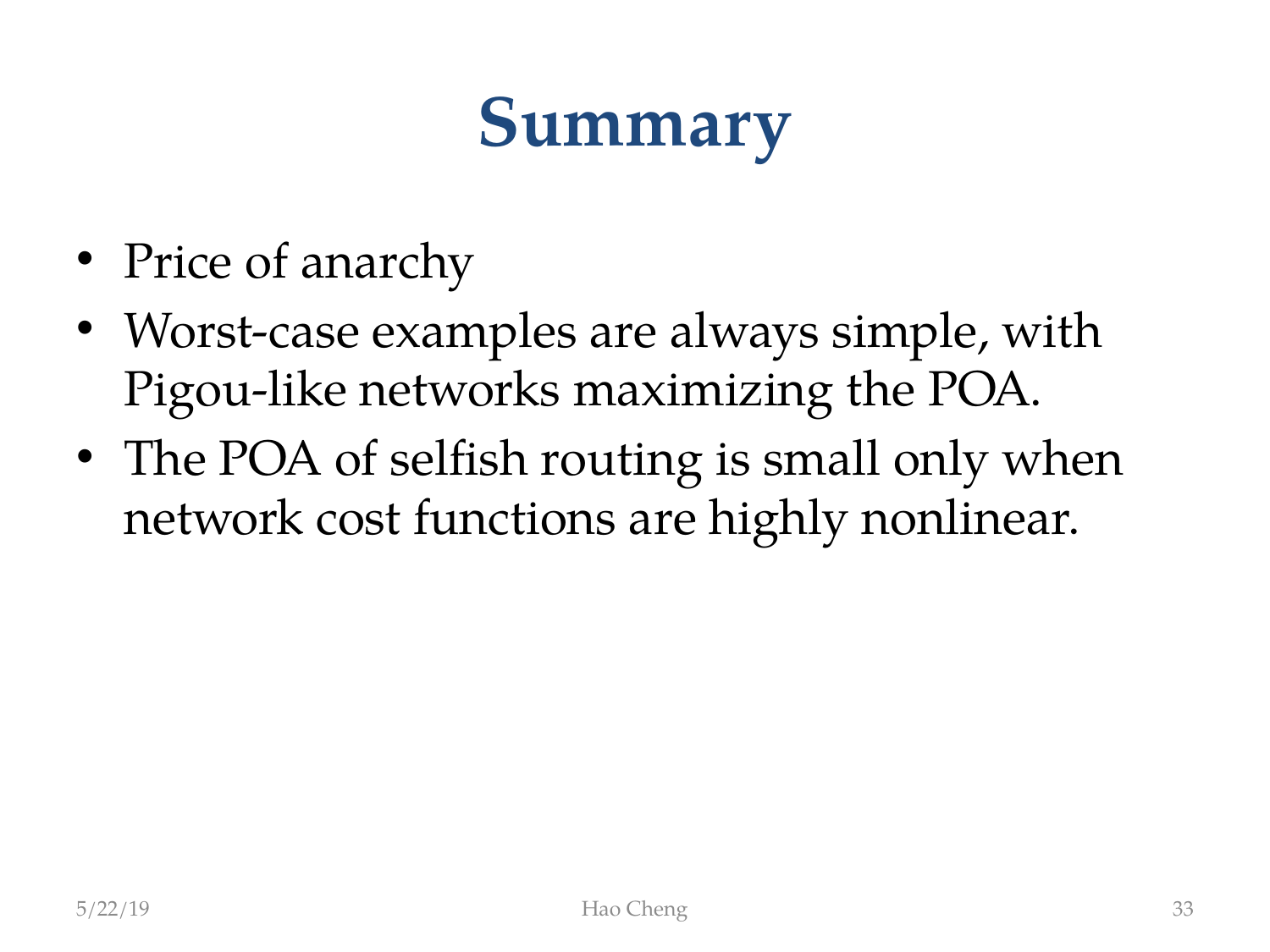

# Summary
Price of anarchy
Worst-case examples are always simple, with Pigou-like networks maximizing the POA.
The POA of selfish routing is small only when network cost functions are highly nonlinear.
5/22/19
Hao Cheng
33